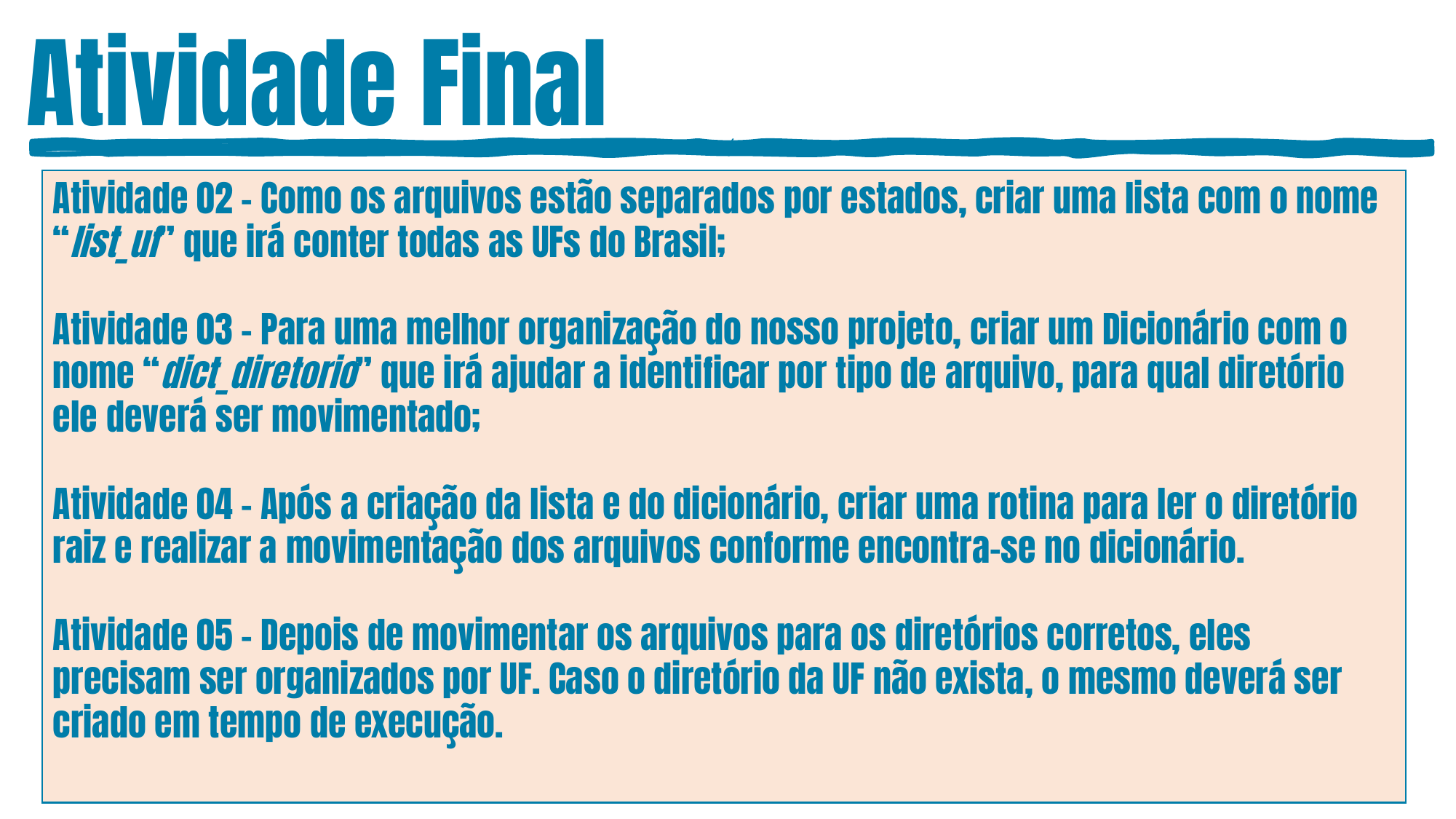

Atividade Final
‘

Atividade 02 – Como os arquivos estão separados por estados, criar uma lista com o nome “list_uf” que irá conter todas as UFs do Brasil;

Atividade 03 – Para uma melhor organização do nosso projeto, criar um Dicionário com o nome “dict_diretorio” que irá ajudar a identificar por tipo de arquivo, para qual diretório ele deverá ser movimentado;

Atividade 04 – Após a criação da lista e do dicionário, criar uma rotina para ler o diretório raiz e realizar a movimentação dos arquivos conforme encontra-se no dicionário.

Atividade 05 – Depois de movimentar os arquivos para os diretórios corretos, eles precisam ser organizados por UF. Caso o diretório da UF não exista, o mesmo deverá ser criado em tempo de execução.